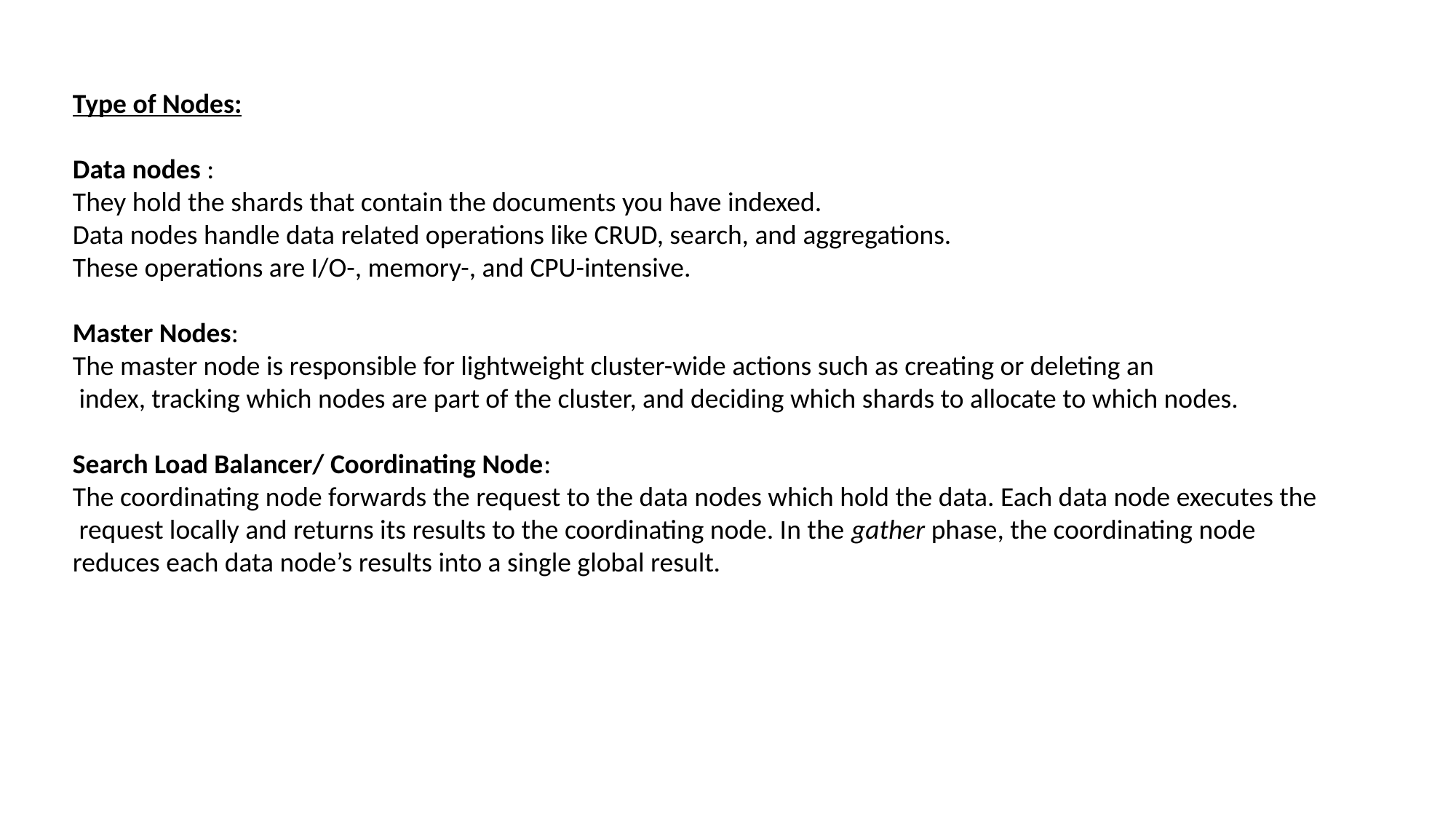

Type of Nodes:

Data nodes :
They hold the shards that contain the documents you have indexed.
Data nodes handle data related operations like CRUD, search, and aggregations.
These operations are I/O-, memory-, and CPU-intensive.

Master Nodes:
The master node is responsible for lightweight cluster-wide actions such as creating or deleting an
 index, tracking which nodes are part of the cluster, and deciding which shards to allocate to which nodes.

Search Load Balancer/ Coordinating Node:
The coordinating node forwards the request to the data nodes which hold the data. Each data node executes the
 request locally and returns its results to the coordinating node. In the gather phase, the coordinating node
reduces each data node’s results into a single global result.